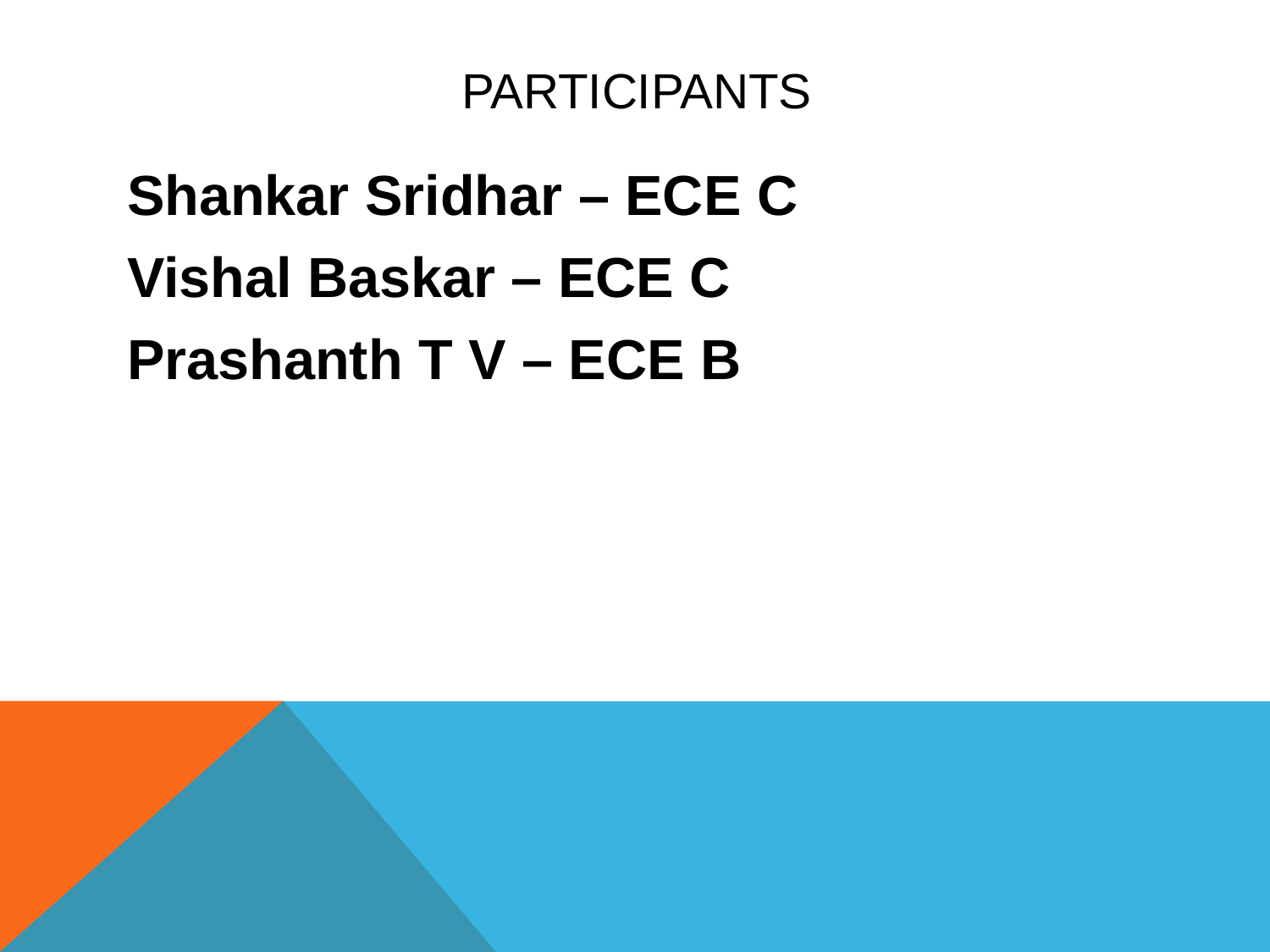

# participants
Shankar Sridhar – ECE C
Vishal Baskar – ECE C
Prashanth T V – ECE B